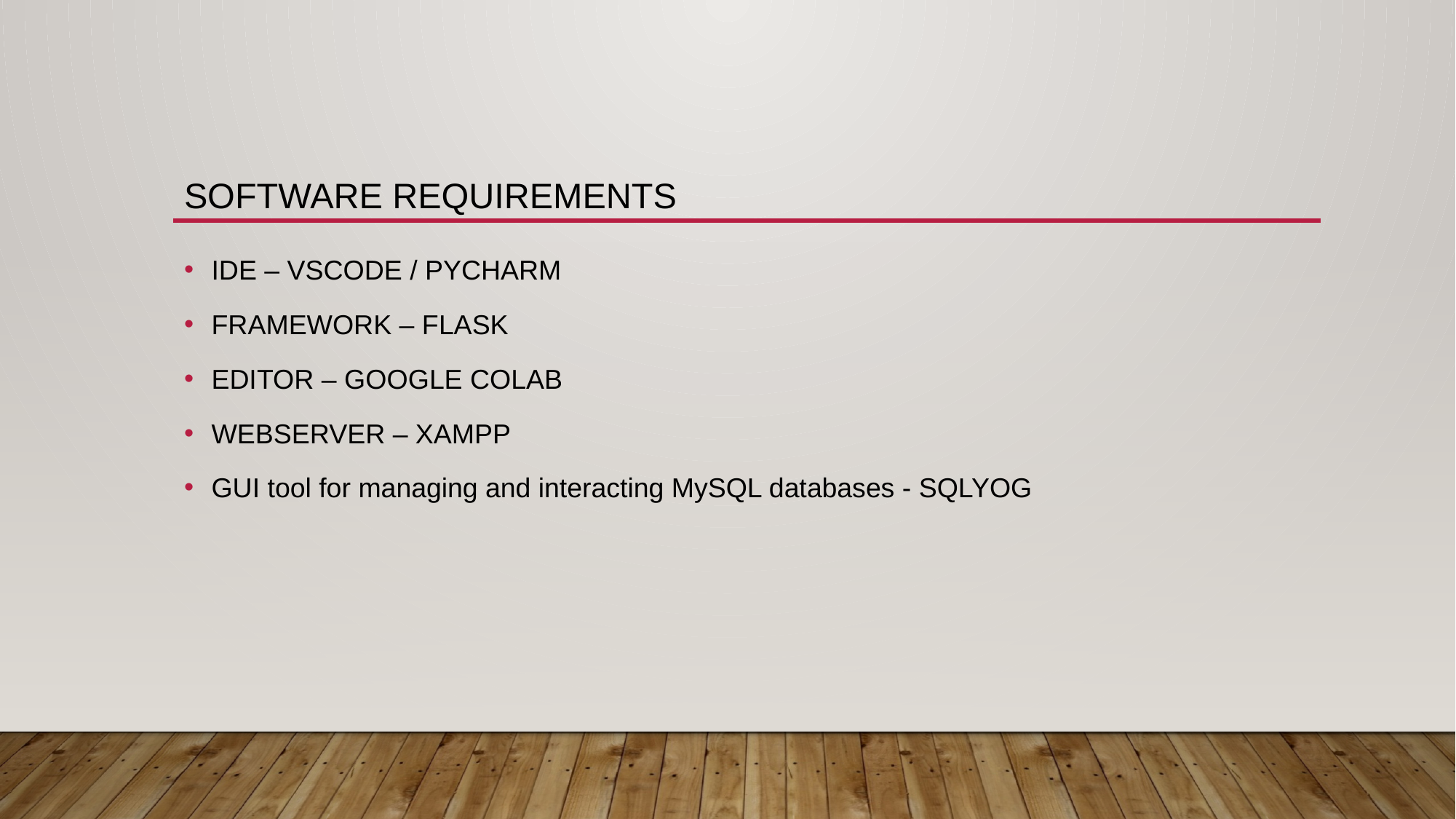

# SOFTWARE REQUIREMENTS
IDE – VSCODE / PYCHARM
FRAMEWORK – FLASK
EDITOR – GOOGLE COLAB
WEBSERVER – XAMPP
GUI tool for managing and interacting MySQL databases - SQLYOG